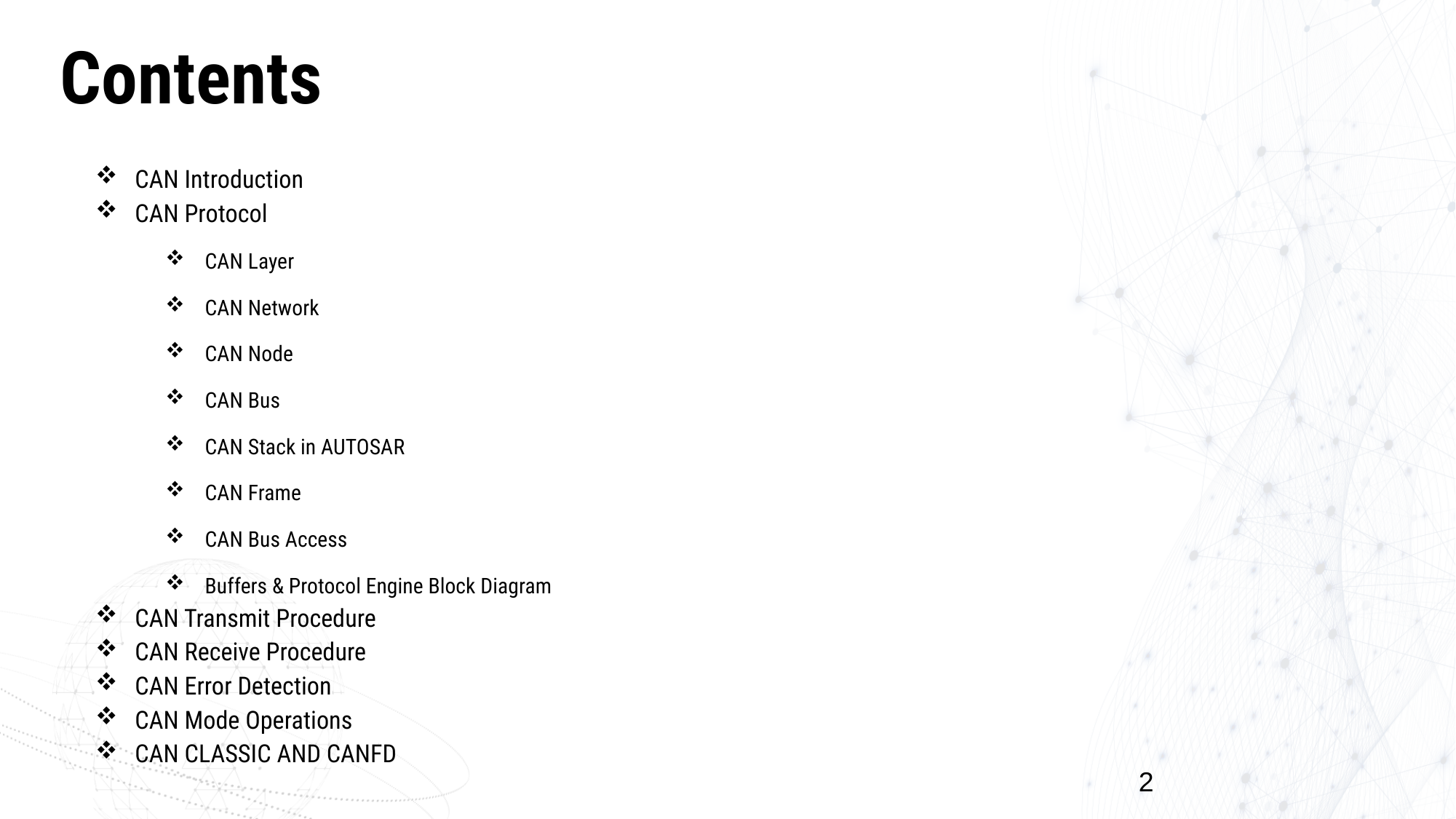

# Contents
CAN Introduction
CAN Protocol
CAN Layer
CAN Network
CAN Node
CAN Bus
CAN Stack in AUTOSAR
CAN Frame
CAN Bus Access
Buffers & Protocol Engine Block Diagram
CAN Transmit Procedure
CAN Receive Procedure
CAN Error Detection
CAN Mode Operations
CAN CLASSIC AND CANFD
2